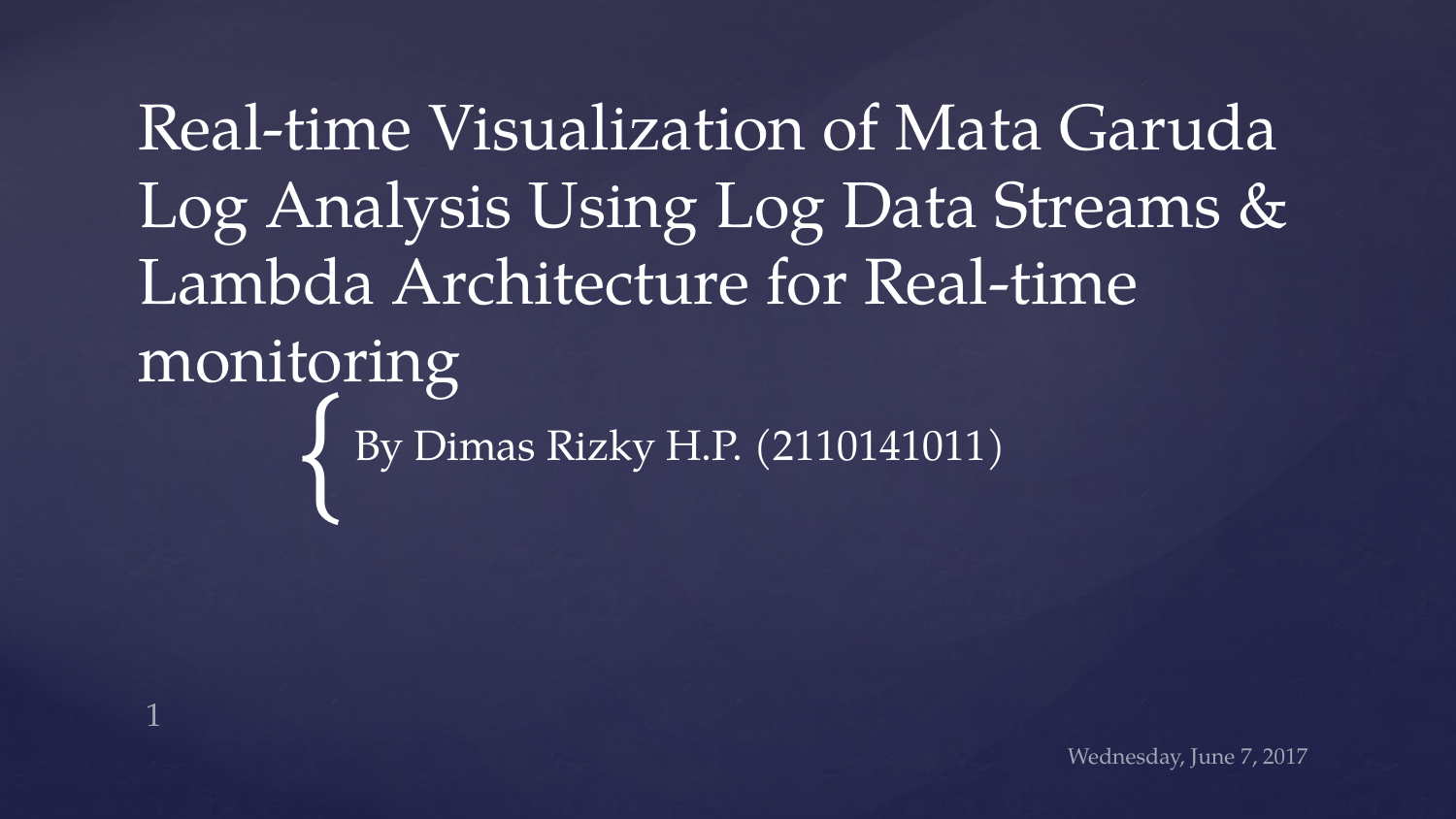

# Real-time Visualization of Mata Garuda Log Analysis Using Log Data Streams & Lambda Architecture for Real-time monitoring
By Dimas Rizky H.P. (2110141011)
1

Wednesday, June 7, 2017